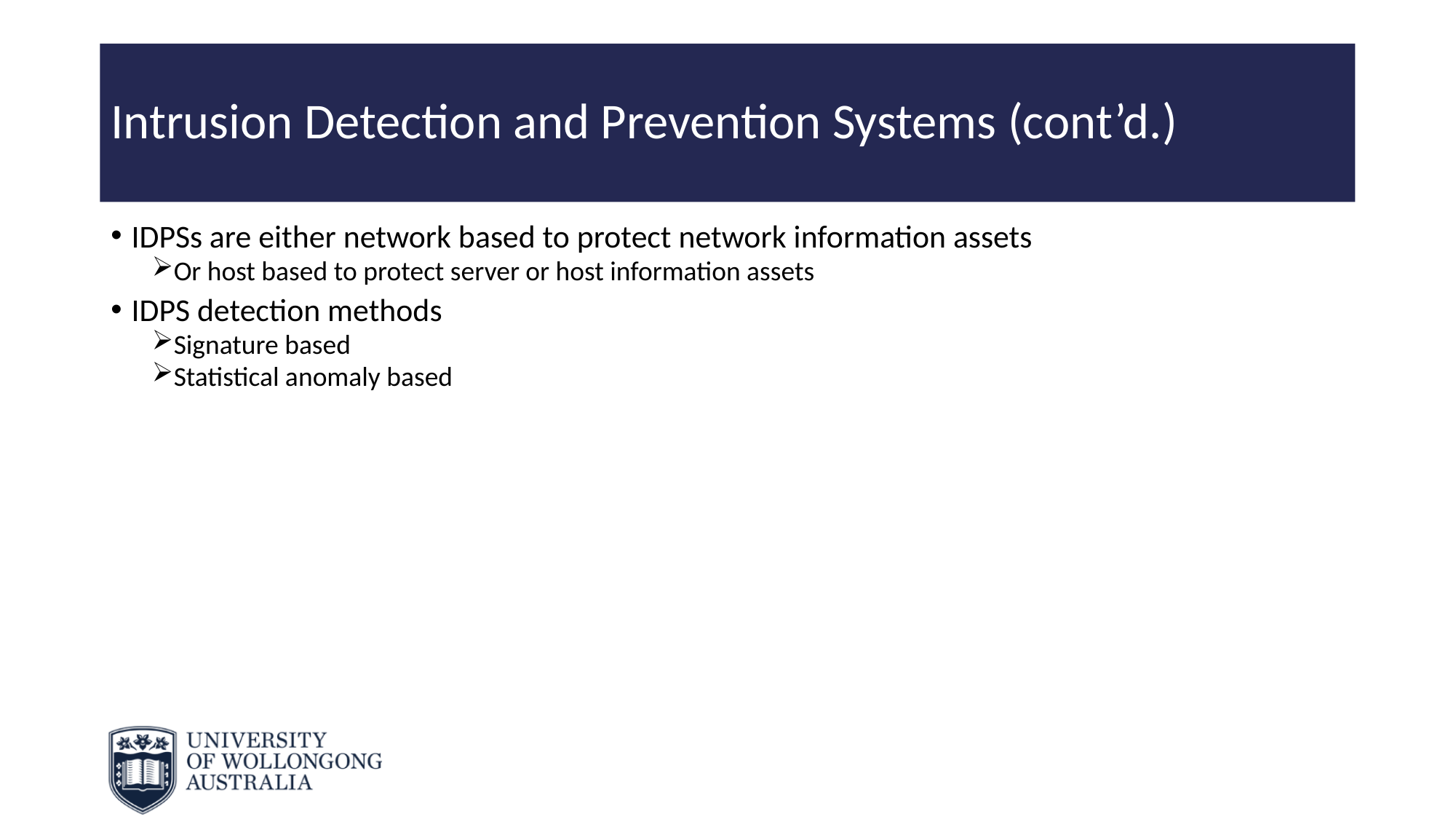

# Intrusion Detection and Prevention Systems (cont’d.)
IDPSs are either network based to protect network information assets
Or host based to protect server or host information assets
IDPS detection methods
Signature based
Statistical anomaly based